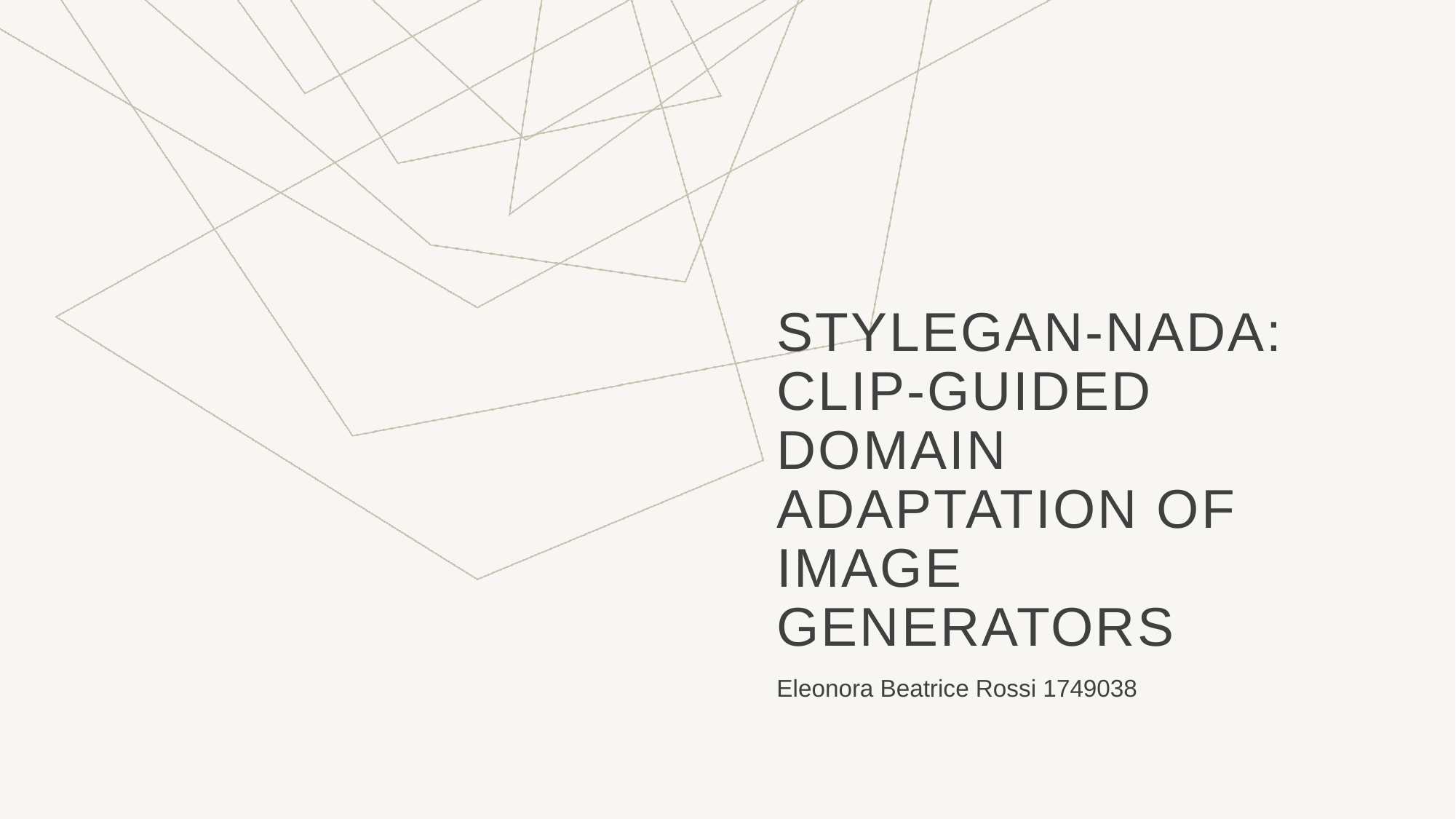

# StyleGAN-NADA: CLIP-Guided Domain Adaptation of Image Generators
Eleonora Beatrice Rossi 1749038